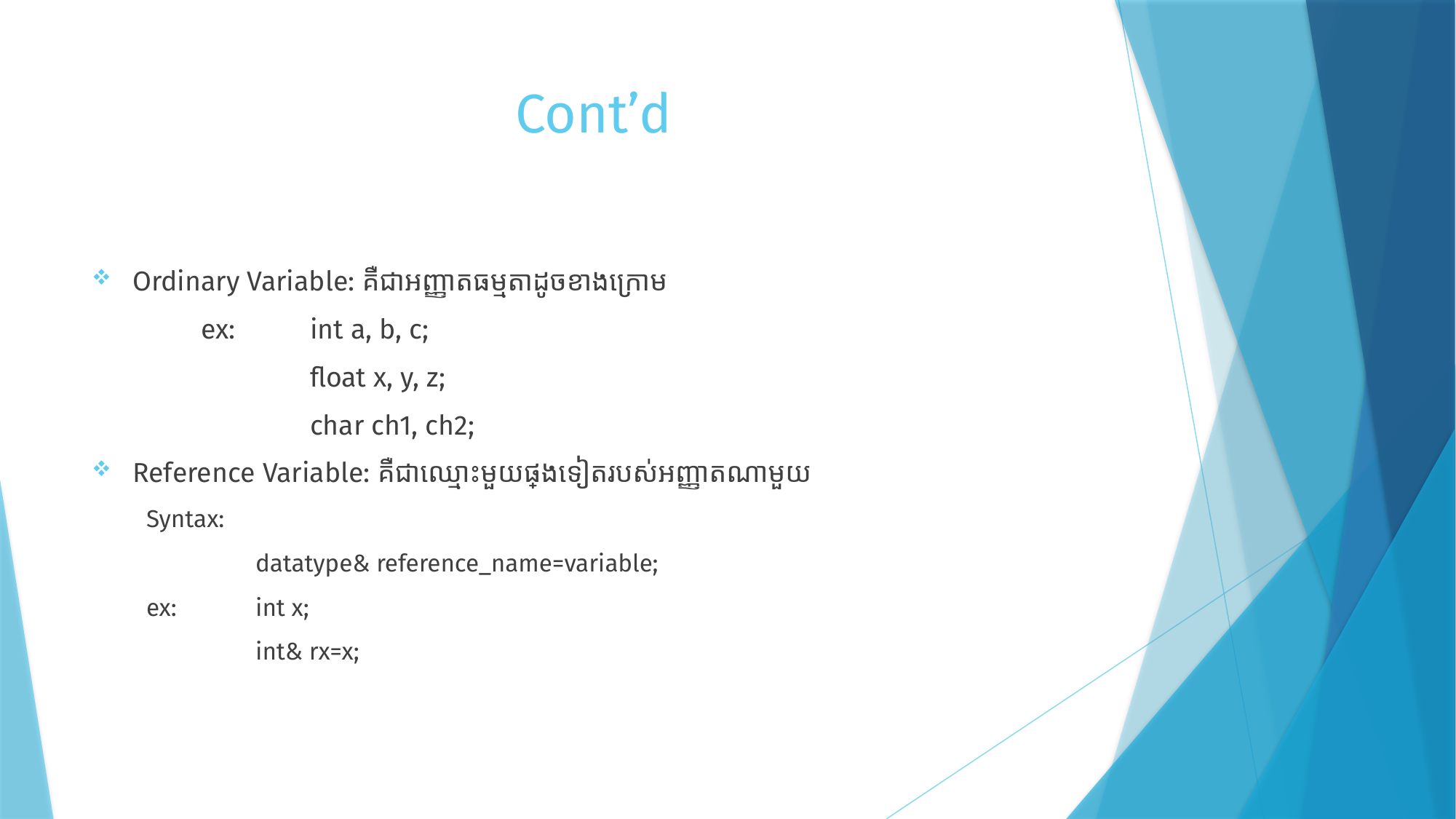

# Cont’d
Ordinary Variable: គឺជាអញ្ញាតធម្មតាដូចខាងក្រោម
	ex:	int a, b, c;
		float x, y, z;
		char ch1, ch2;
Reference Variable: គឺជាឈ្មោះមួយផ្សេងទៀតរបស់អញ្ញាតណាមួយ
Syntax:
	datatype& reference_name=variable;
ex:	int x;
	int& rx=x;